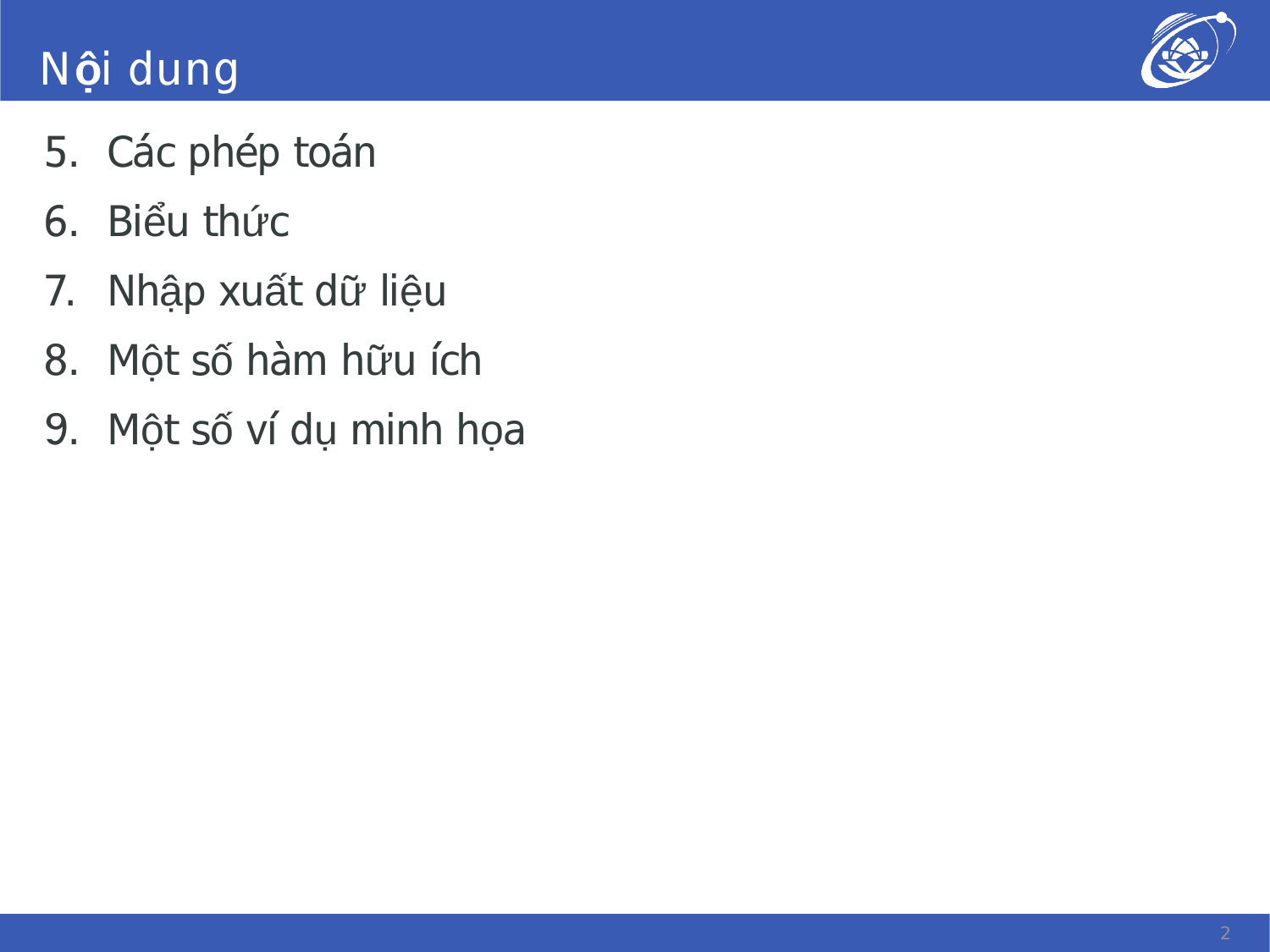

# Nội dung
Các phép toán
Biểu thức
Nhập xuất dữ liệu
Một số hàm hữu ích
Một số ví dụ minh họa
2